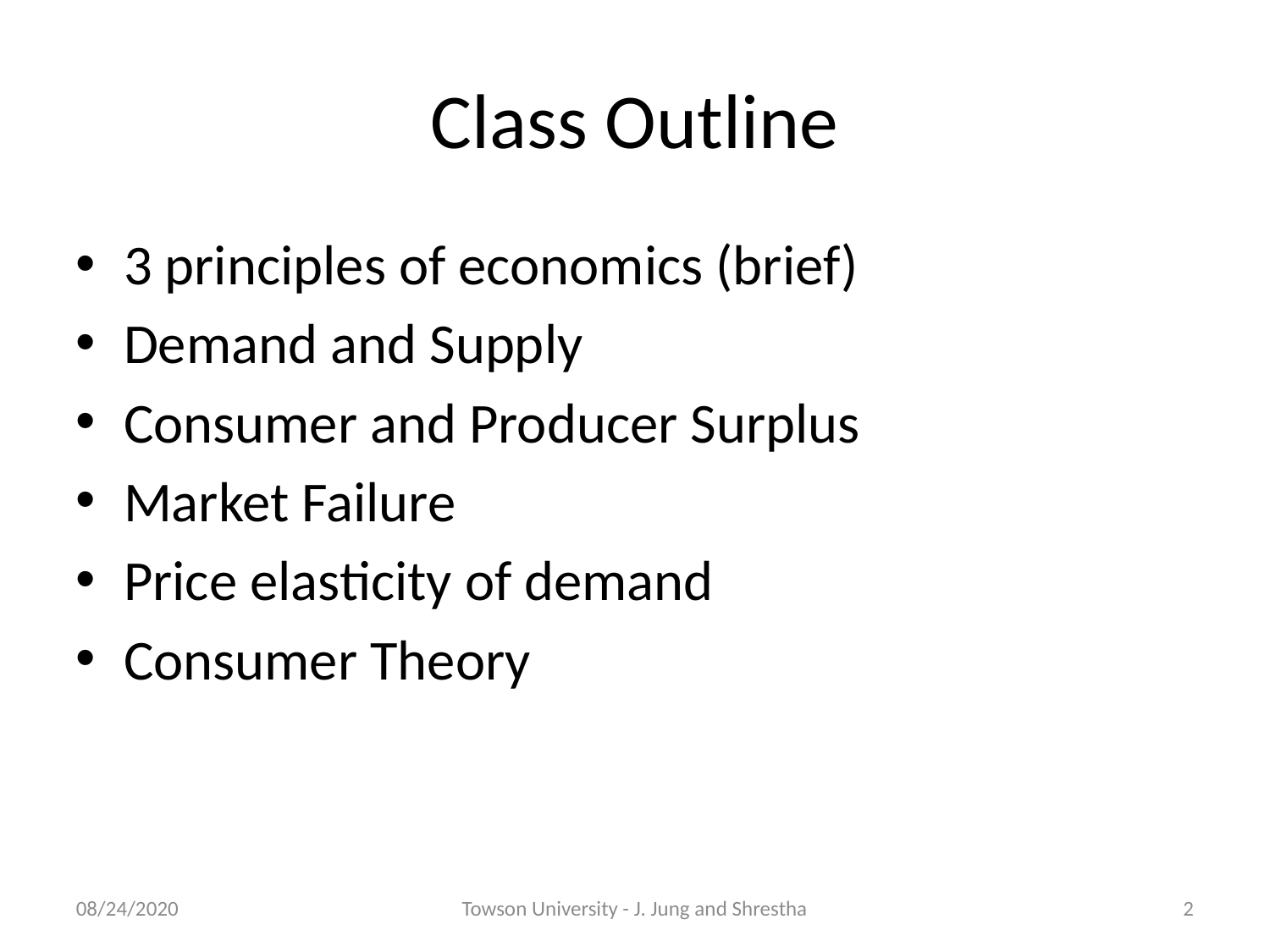

Class Outline
3 principles of economics (brief)
Demand and Supply
Consumer and Producer Surplus
Market Failure
Price elasticity of demand
Consumer Theory

08/24/2020
Towson University - J. Jung and Shrestha
2